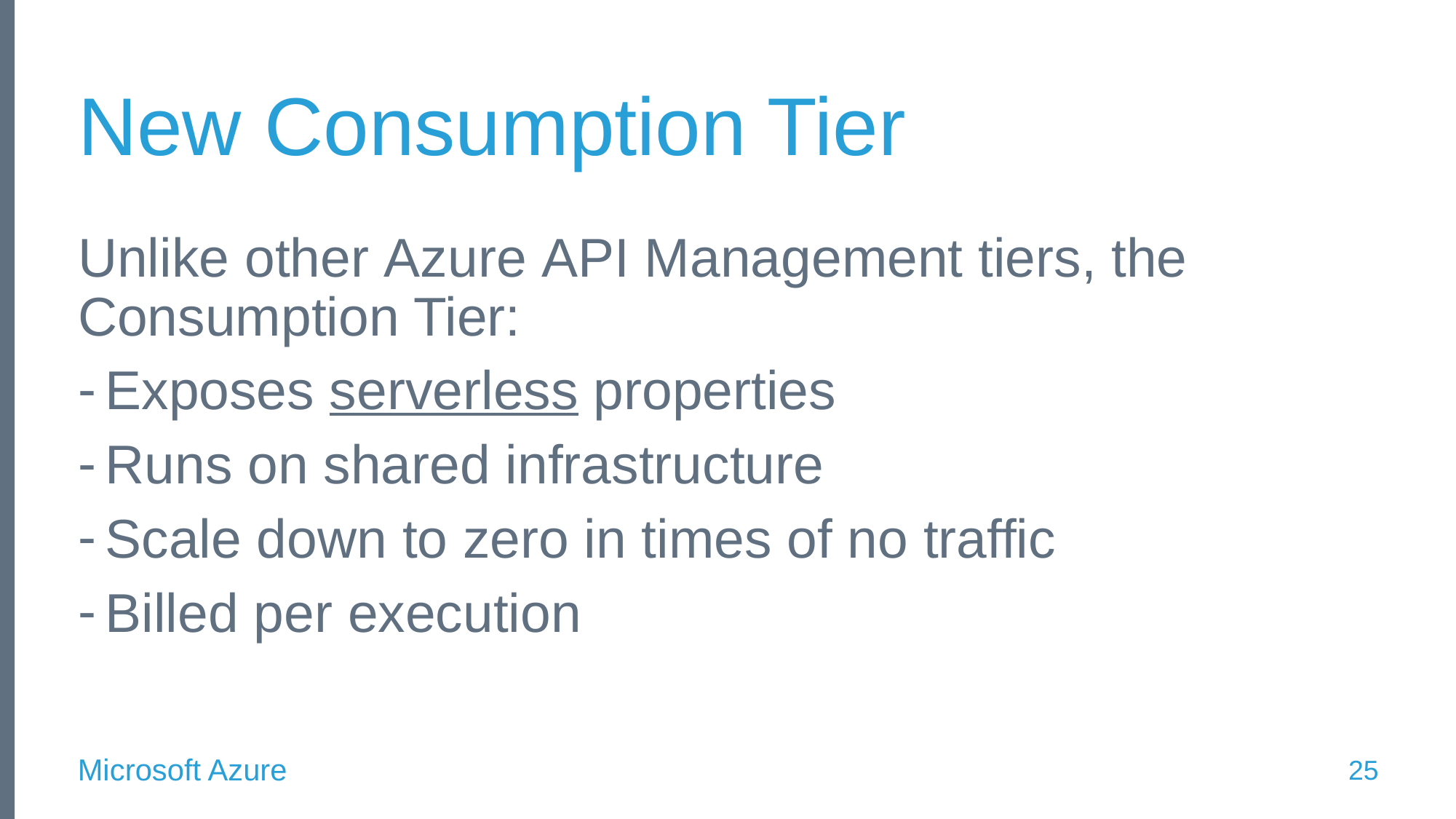

# New Consumption Tier
Unlike other Azure API Management tiers, the Consumption Tier:
Exposes serverless properties
Runs on shared infrastructure
Scale down to zero in times of no traffic
Billed per execution

25